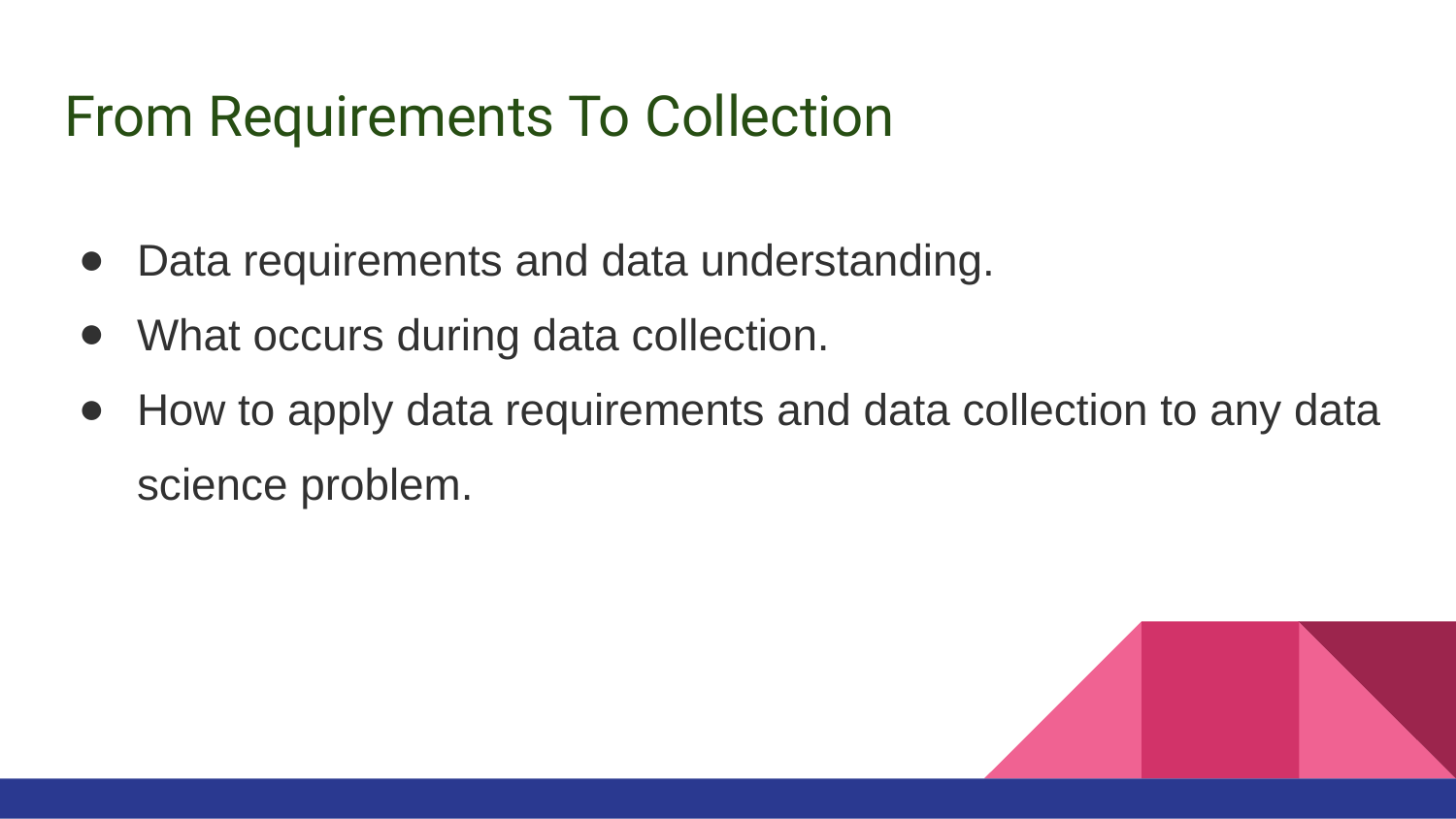

# From Requirements To Collection
Data requirements and data understanding.
What occurs during data collection.
How to apply data requirements and data collection to any data science problem.